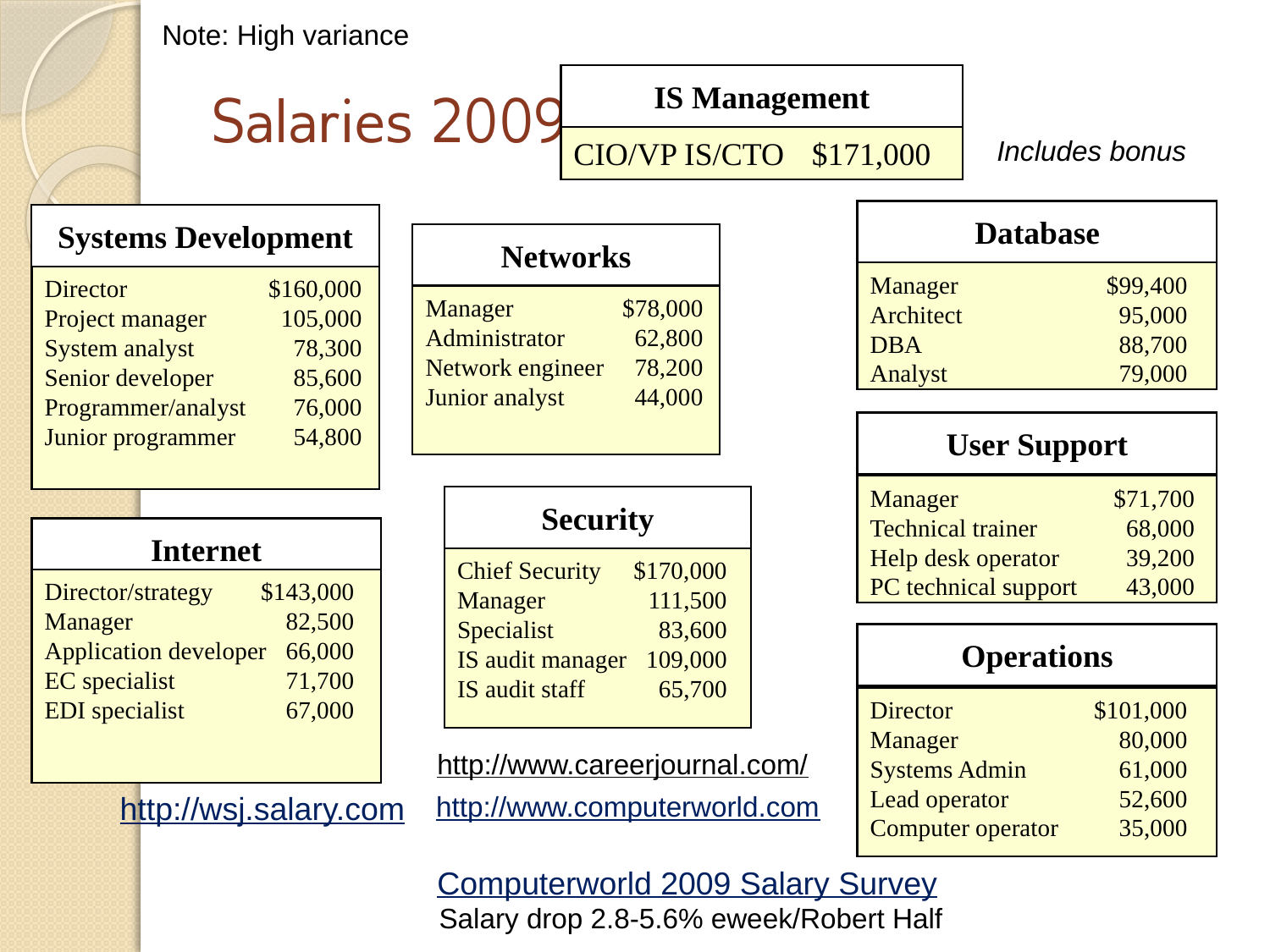

Note: High variance
# Salaries 2009
IS Management
CIO/VP IS/CTO	$171,000
Includes bonus
Database
Systems Development
Networks
Manager	$99,400
Architect	95,000
DBA	88,700
Analyst	79,000
Director	$160,000
Project manager	105,000
System analyst	78,300
Senior developer	85,600
Programmer/analyst	76,000
Junior programmer	54,800
Manager	$78,000
Administrator	62,800
Network engineer	78,200
Junior analyst	44,000
User Support
Manager	$71,700
Technical trainer	68,000
Help desk operator	39,200
PC technical support	43,000
Security
Internet
Chief Security	$170,000
Manager	111,500
Specialist	83,600
IS audit manager	109,000
IS audit staff	65,700
Director/strategy	$143,000
Manager	82,500
Application developer	66,000
EC specialist	71,700
EDI specialist	67,000
Operations
Director	$101,000
Manager	80,000
Systems Admin	61,000
Lead operator	52,600
Computer operator	35,000
http://www.careerjournal.com/
http://wsj.salary.com
http://www.computerworld.com
Computerworld 2009 Salary Survey
Salary drop 2.8-5.6% eweek/Robert Half